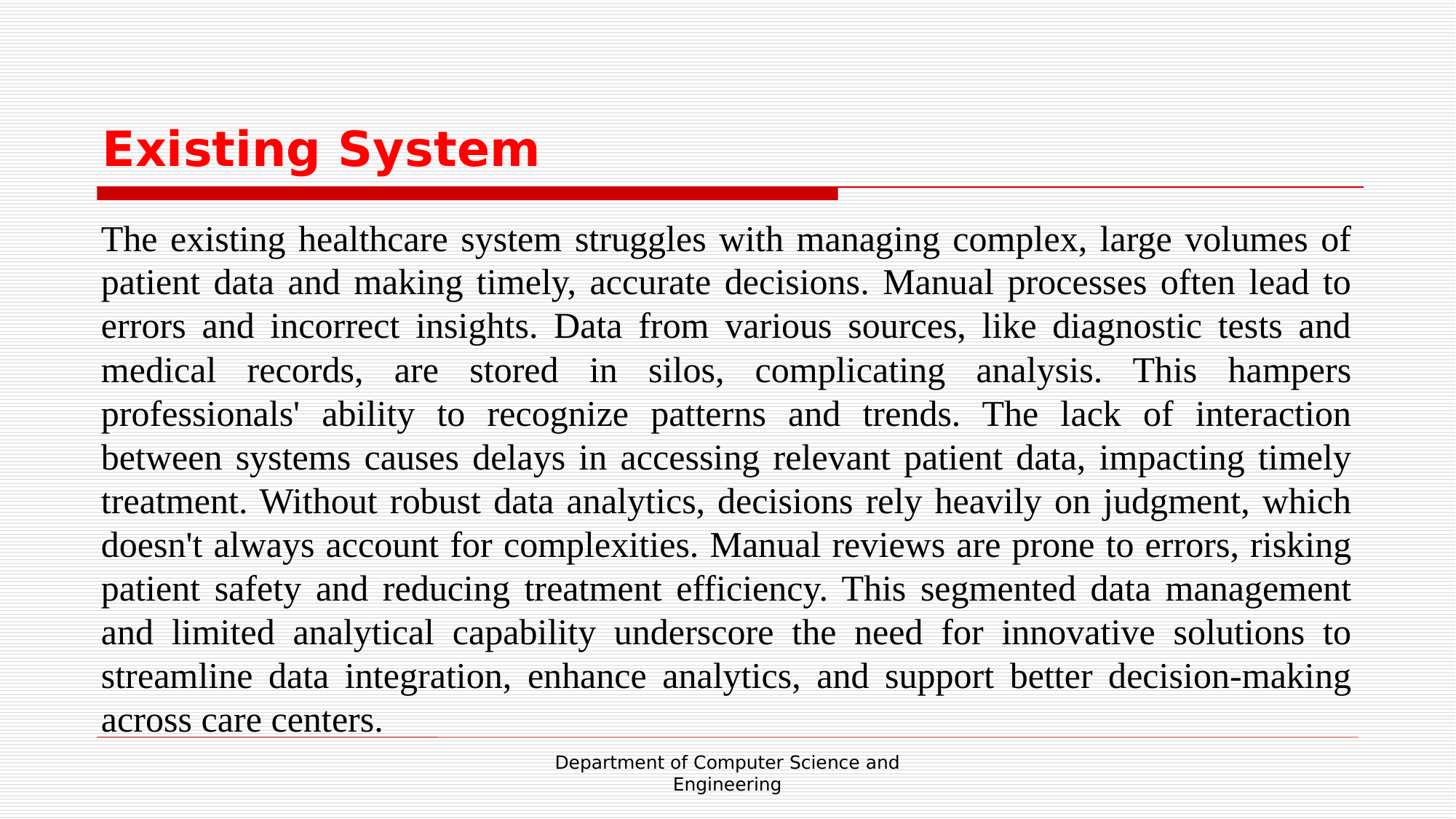

# Existing System
The existing healthcare system struggles with managing complex, large volumes of patient data and making timely, accurate decisions. Manual processes often lead to errors and incorrect insights. Data from various sources, like diagnostic tests and medical records, are stored in silos, complicating analysis. This hampers professionals' ability to recognize patterns and trends. The lack of interaction between systems causes delays in accessing relevant patient data, impacting timely treatment. Without robust data analytics, decisions rely heavily on judgment, which doesn't always account for complexities. Manual reviews are prone to errors, risking patient safety and reducing treatment efficiency. This segmented data management and limited analytical capability underscore the need for innovative solutions to streamline data integration, enhance analytics, and support better decision-making across care centers.

Department of Computer Science and Engineering
3